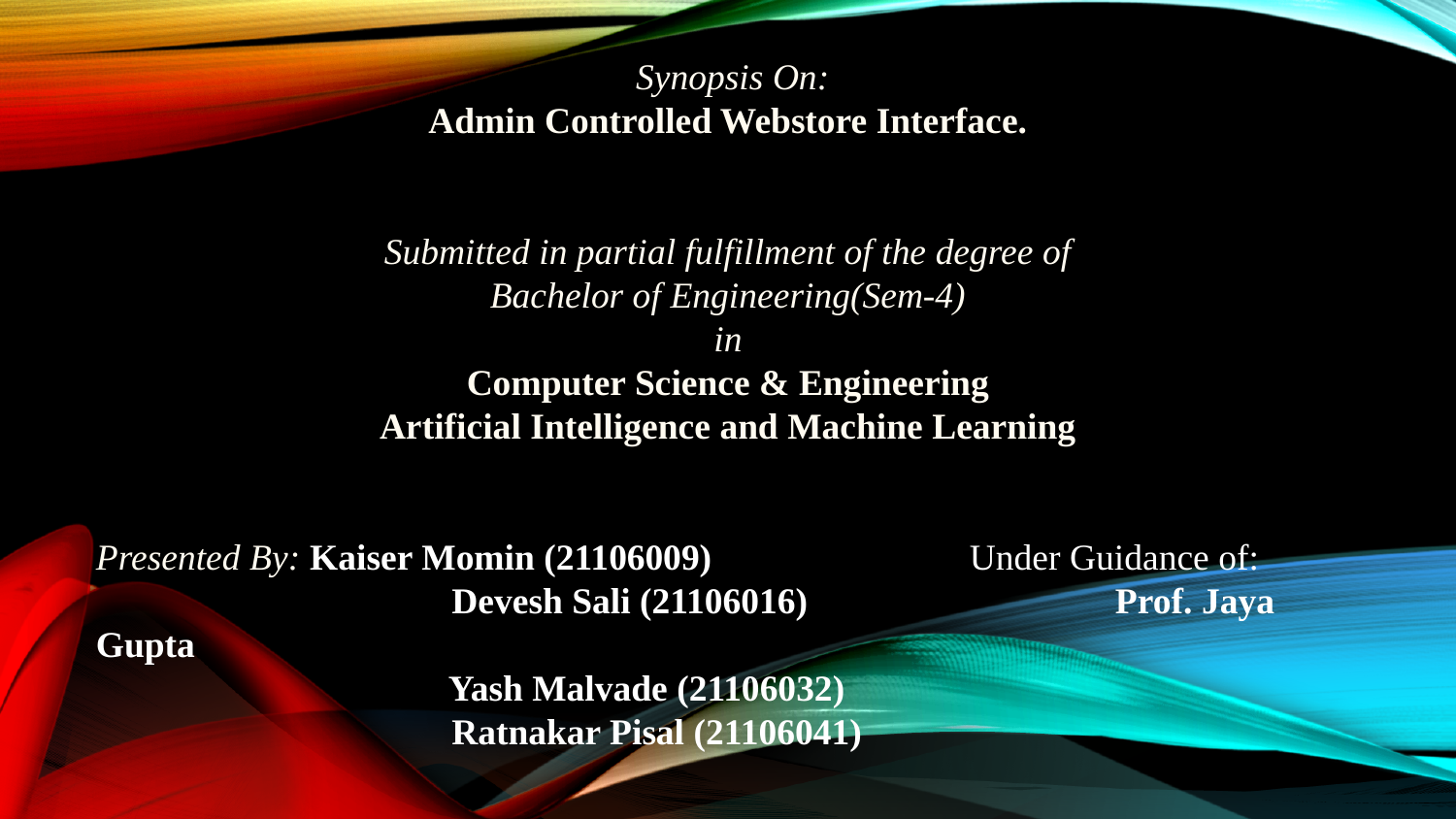

Synopsis On:
Admin Controlled Webstore Interface.

Submitted in partial fulfillment of the degree of
Bachelor of Engineering(Sem-4)
in
Computer Science & Engineering
Artificial Intelligence and Machine Learning

Presented By: Kaiser Momin (21106009)		Under Guidance of:
		       Devesh Sali (21106016)			Prof. Jaya Gupta
		      Yash Malvade (21106032)
		       Ratnakar Pisal (21106041)